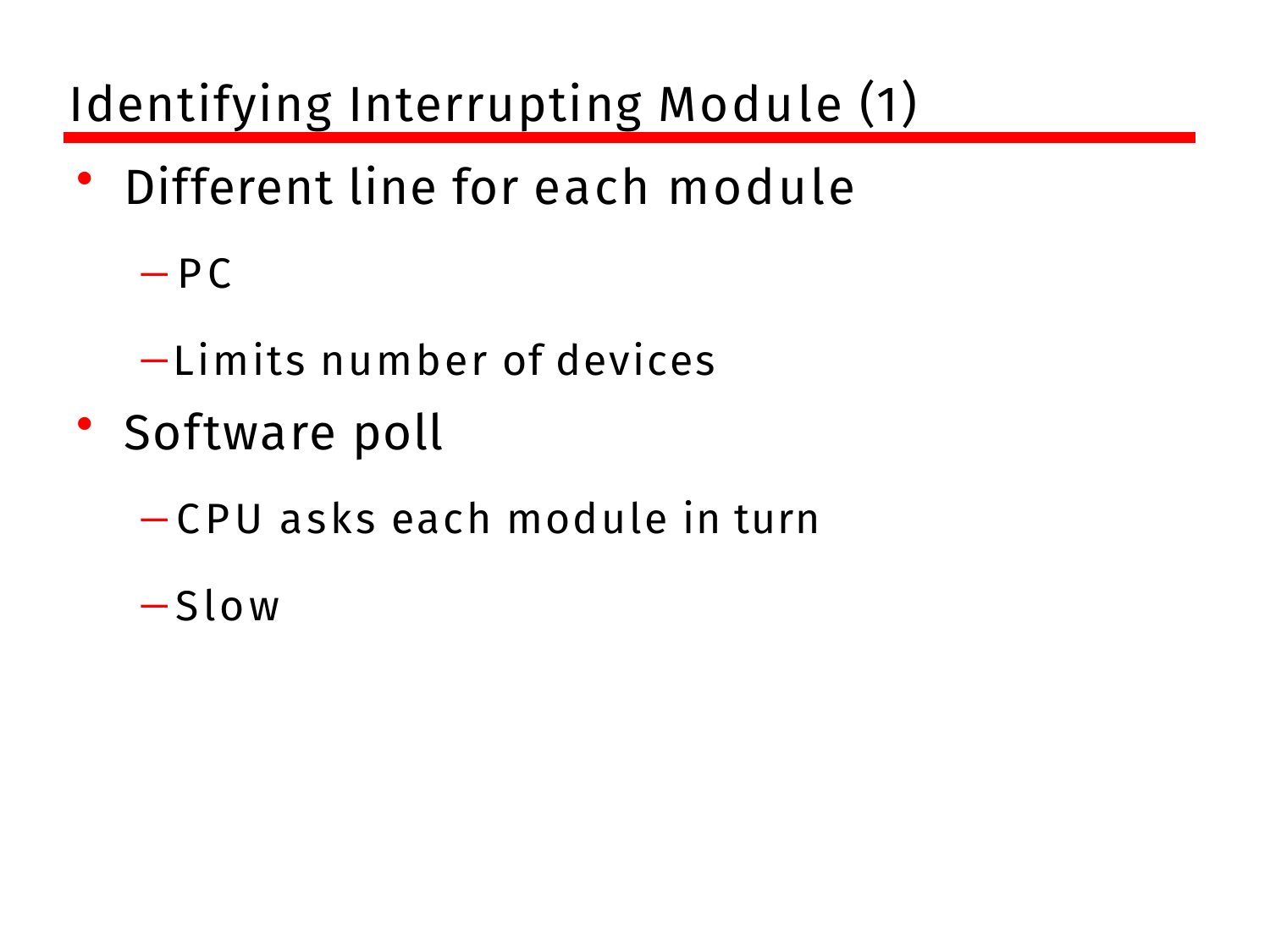

# Identifying Interrupting Module (1)
Different line for each module
—PC
—Limits number of devices
Software poll
—CPU asks each module in turn
—Slow